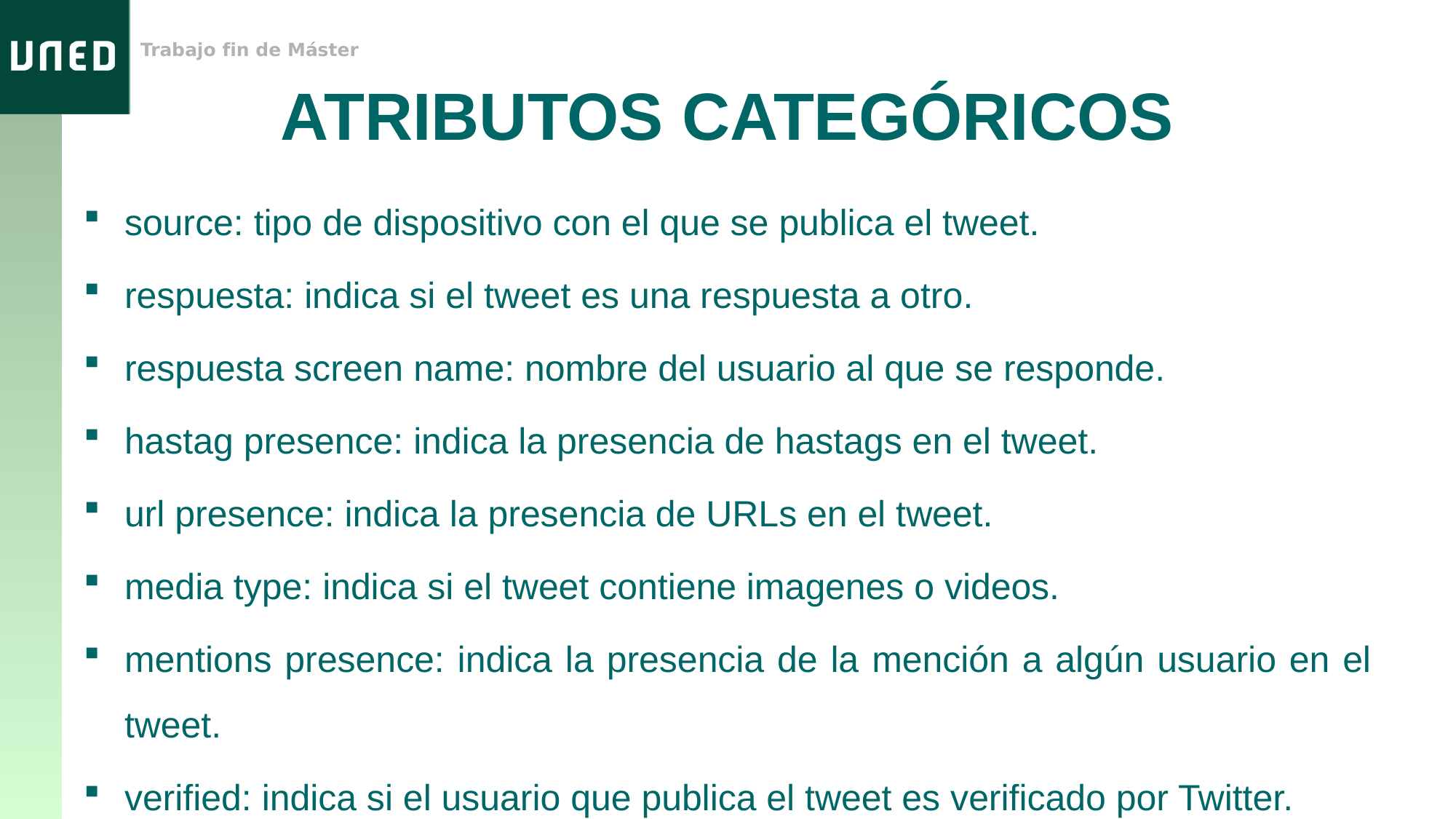

ATRIBUTOS CATEGÓRICOS
source: tipo de dispositivo con el que se publica el tweet.
respuesta: indica si el tweet es una respuesta a otro.
respuesta screen name: nombre del usuario al que se responde.
hastag presence: indica la presencia de hastags en el tweet.
url presence: indica la presencia de URLs en el tweet.
media type: indica si el tweet contiene imagenes o videos.
mentions presence: indica la presencia de la mención a algún usuario en el tweet.
verified: indica si el usuario que publica el tweet es verificado por Twitter.